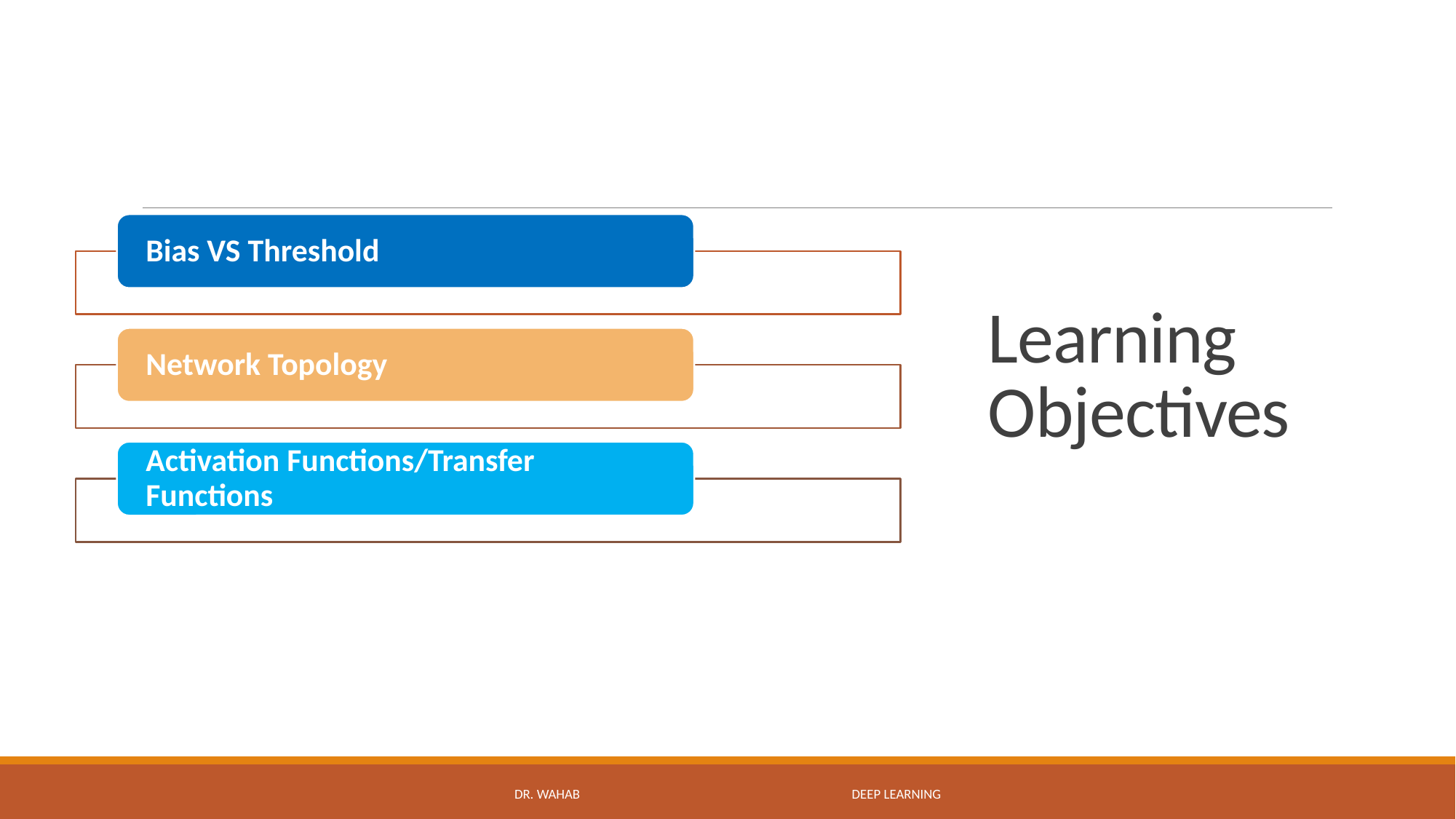

# Learning Objectives
Bias VS Threshold
Network Topology
Activation Functions/Transfer Functions
DR. WAHAB                                                                                        Deep Learning